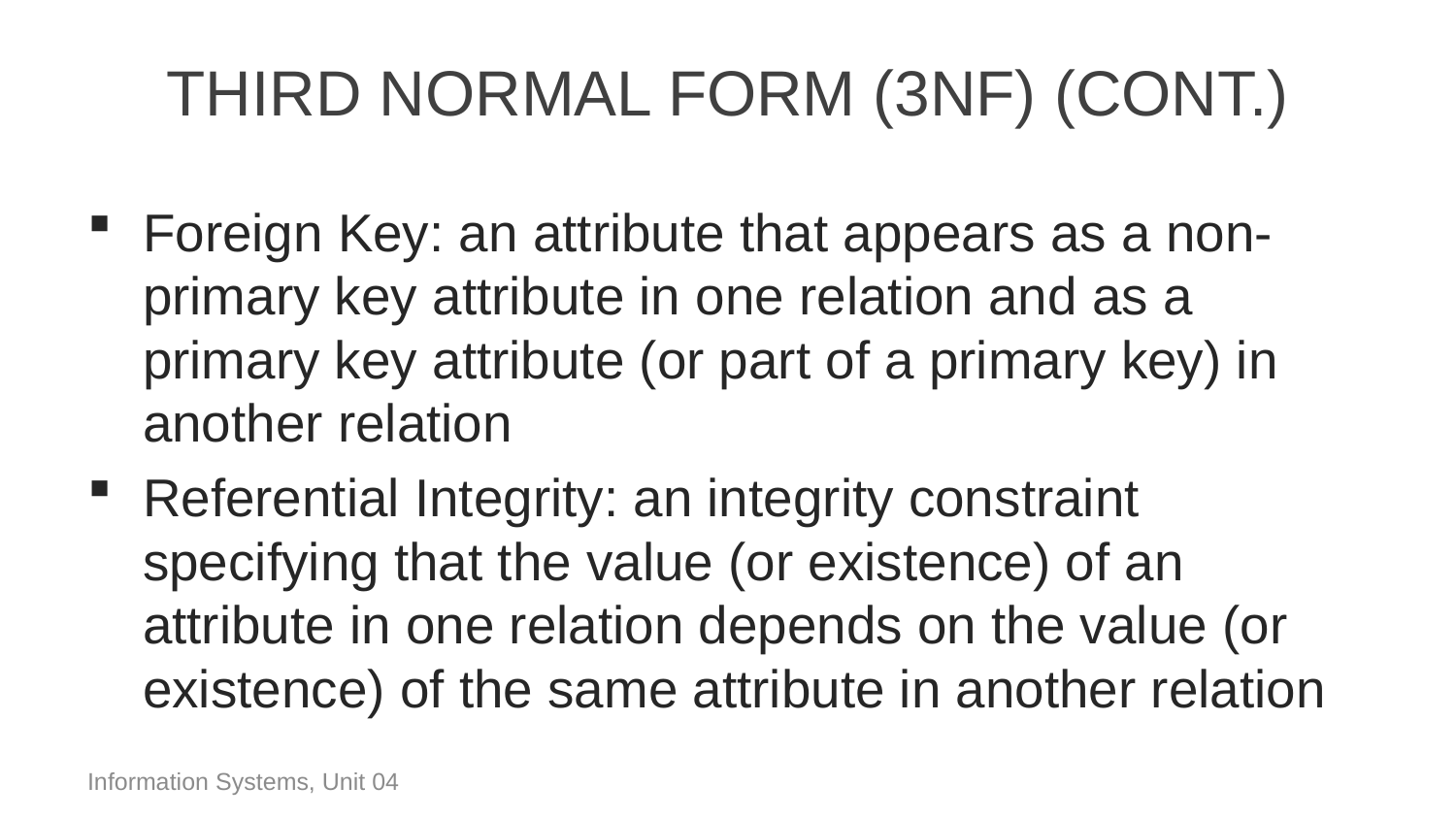

# Third Normal Form (3NF) (Cont.)
Foreign Key: an attribute that appears as a non-primary key attribute in one relation and as a primary key attribute (or part of a primary key) in another relation
Referential Integrity: an integrity constraint specifying that the value (or existence) of an attribute in one relation depends on the value (or existence) of the same attribute in another relation
Information Systems, Unit 04
80